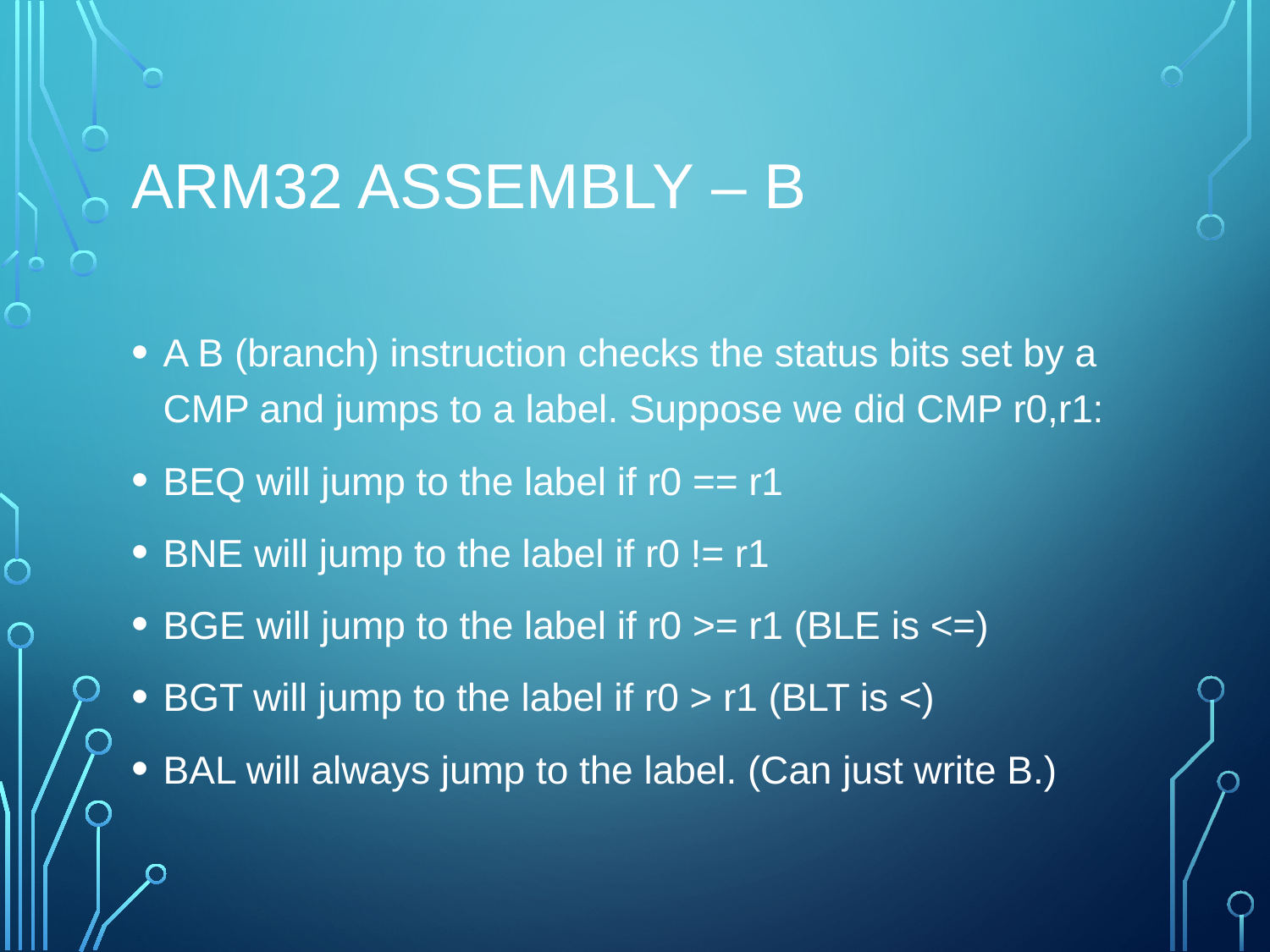

# ARM32 ASSembly – B
A B (branch) instruction checks the status bits set by a CMP and jumps to a label. Suppose we did CMP r0,r1:
BEQ will jump to the label if r0 == r1
BNE will jump to the label if r0 != r1
BGE will jump to the label if r0 >= r1 (BLE is <=)
BGT will jump to the label if r0 > r1 (BLT is <)
BAL will always jump to the label. (Can just write B.)